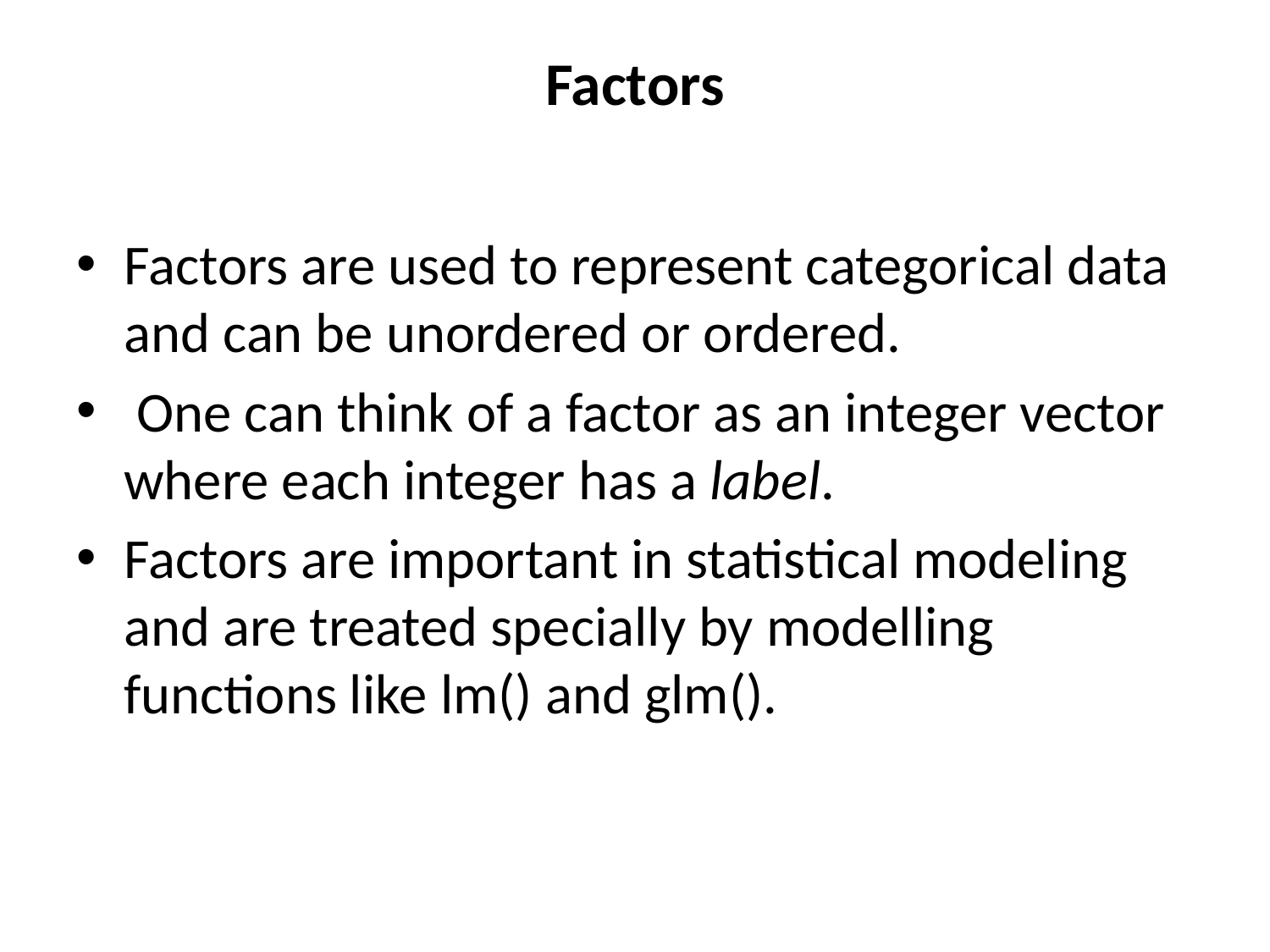

# Factors
Factors are used to represent categorical data and can be unordered or ordered.
 One can think of a factor as an integer vector where each integer has a label.
Factors are important in statistical modeling and are treated specially by modelling functions like lm() and glm().